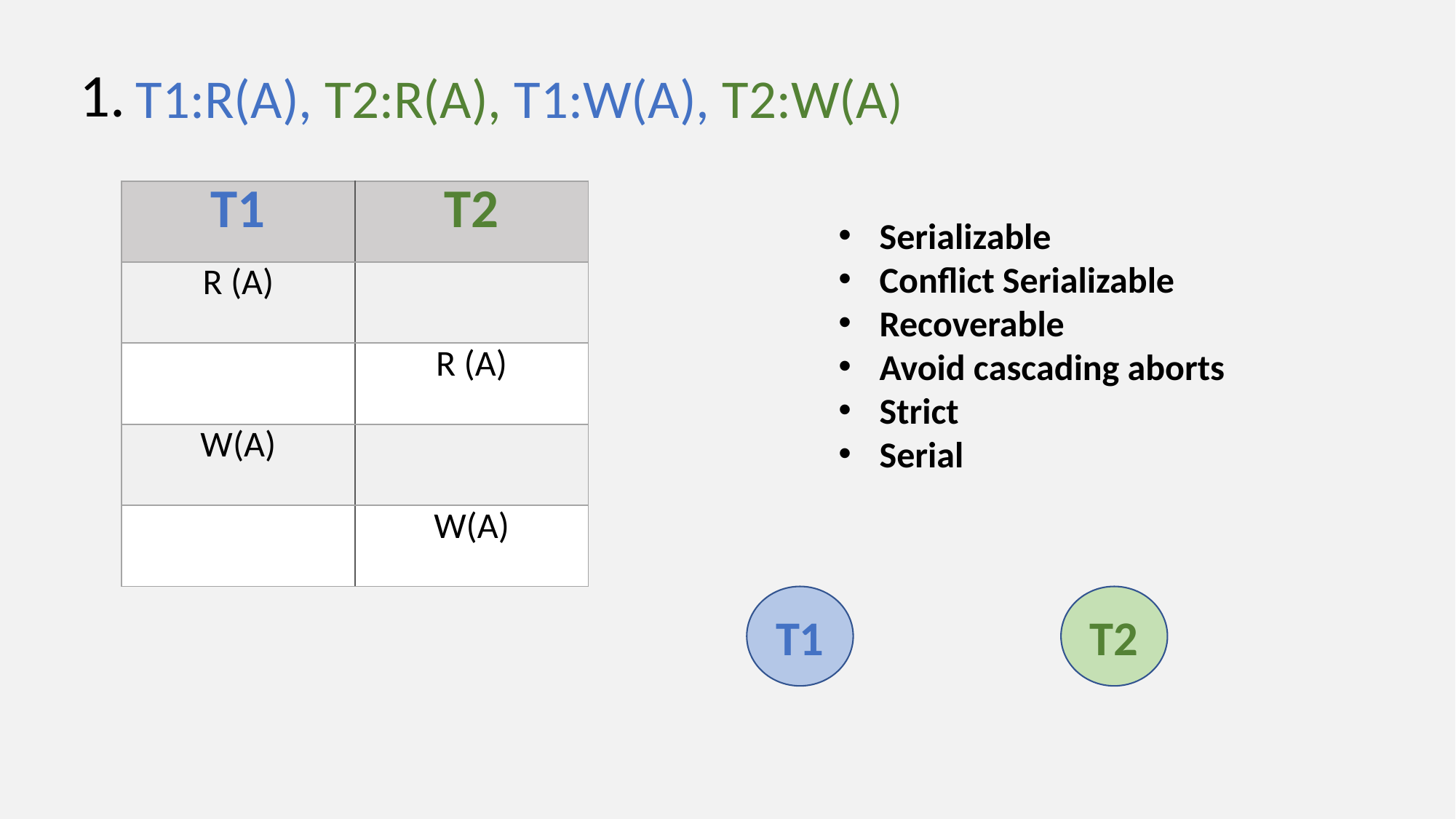

1.
T1:R(A), T2:R(A), T1:W(A), T2:W(A)
| T1 | T2 |
| --- | --- |
| R (A) |  |
|  | R (A) |
| W(A) |  |
|  | W(A) |
Serializable
Conflict Serializable
Recoverable
Avoid cascading aborts
Strict
Serial
T1
T2